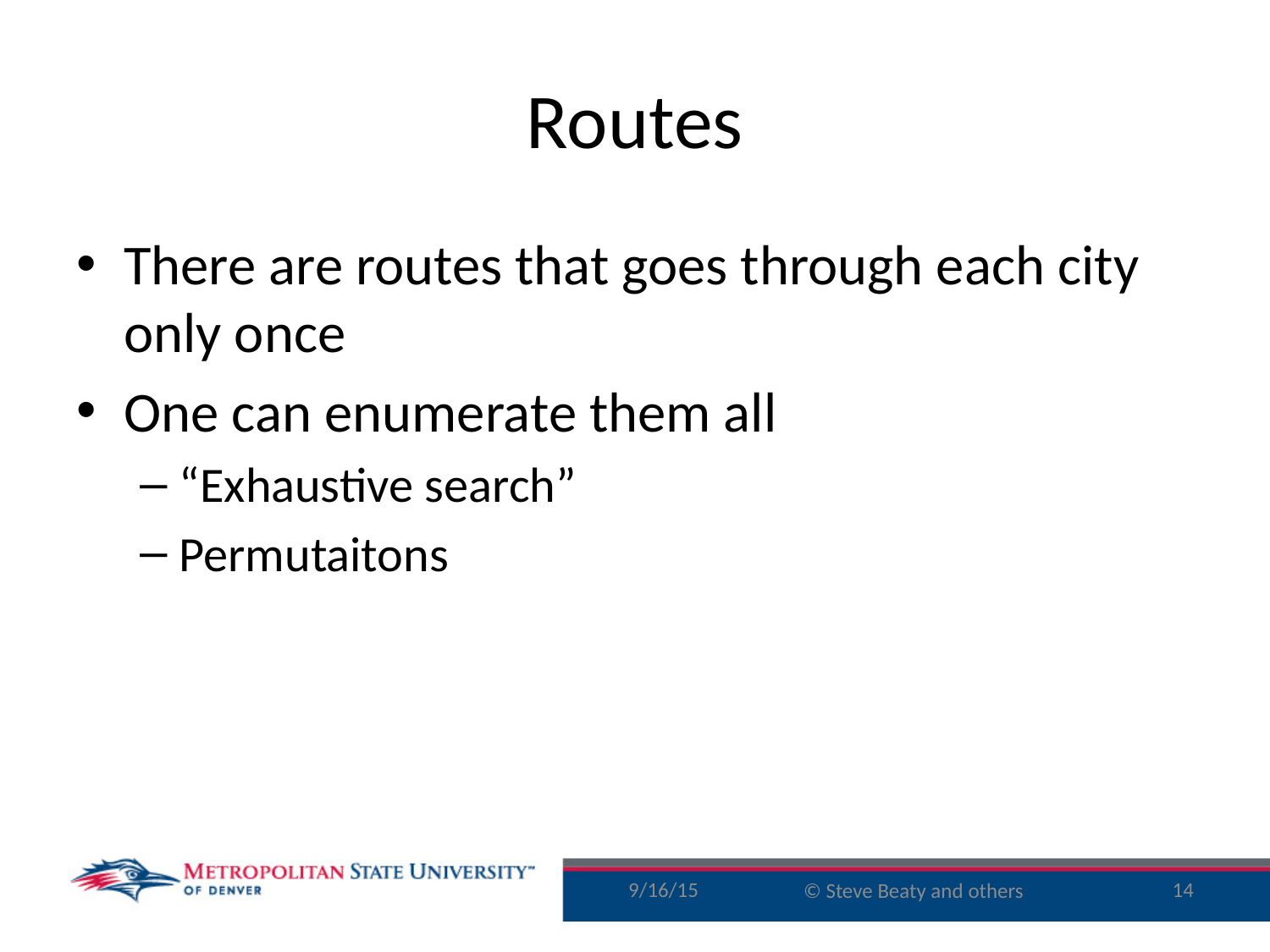

# Routes
There are routes that goes through each city only once
One can enumerate them all
“Exhaustive search”
Permutaitons
9/16/15
14
© Steve Beaty and others